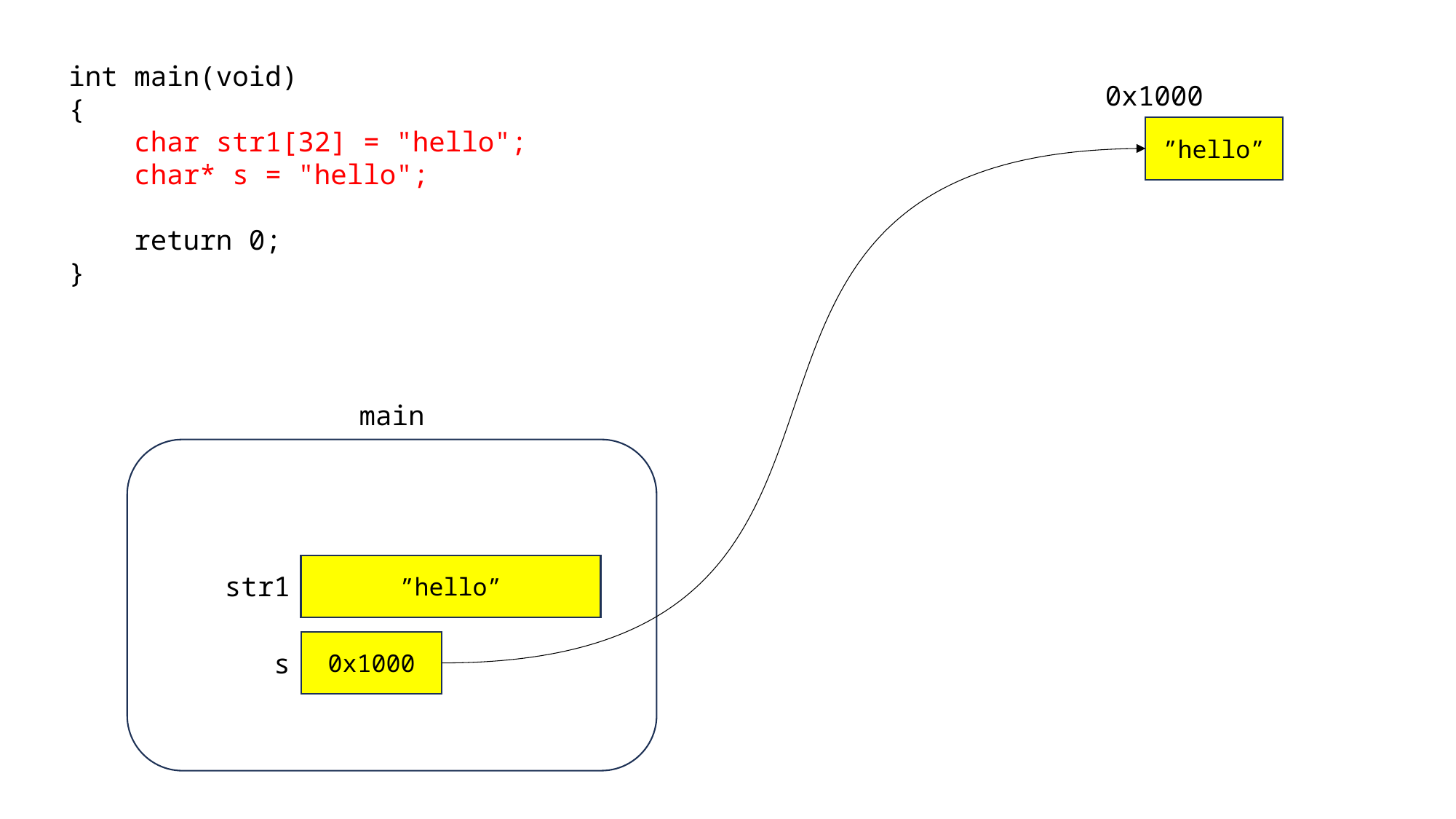

int main(void)
{
    char str1[32] = "hello";
    char* s = "hello";

    return 0;
}
0x1000
”hello”
main

”hello”
str1
0x1000
s